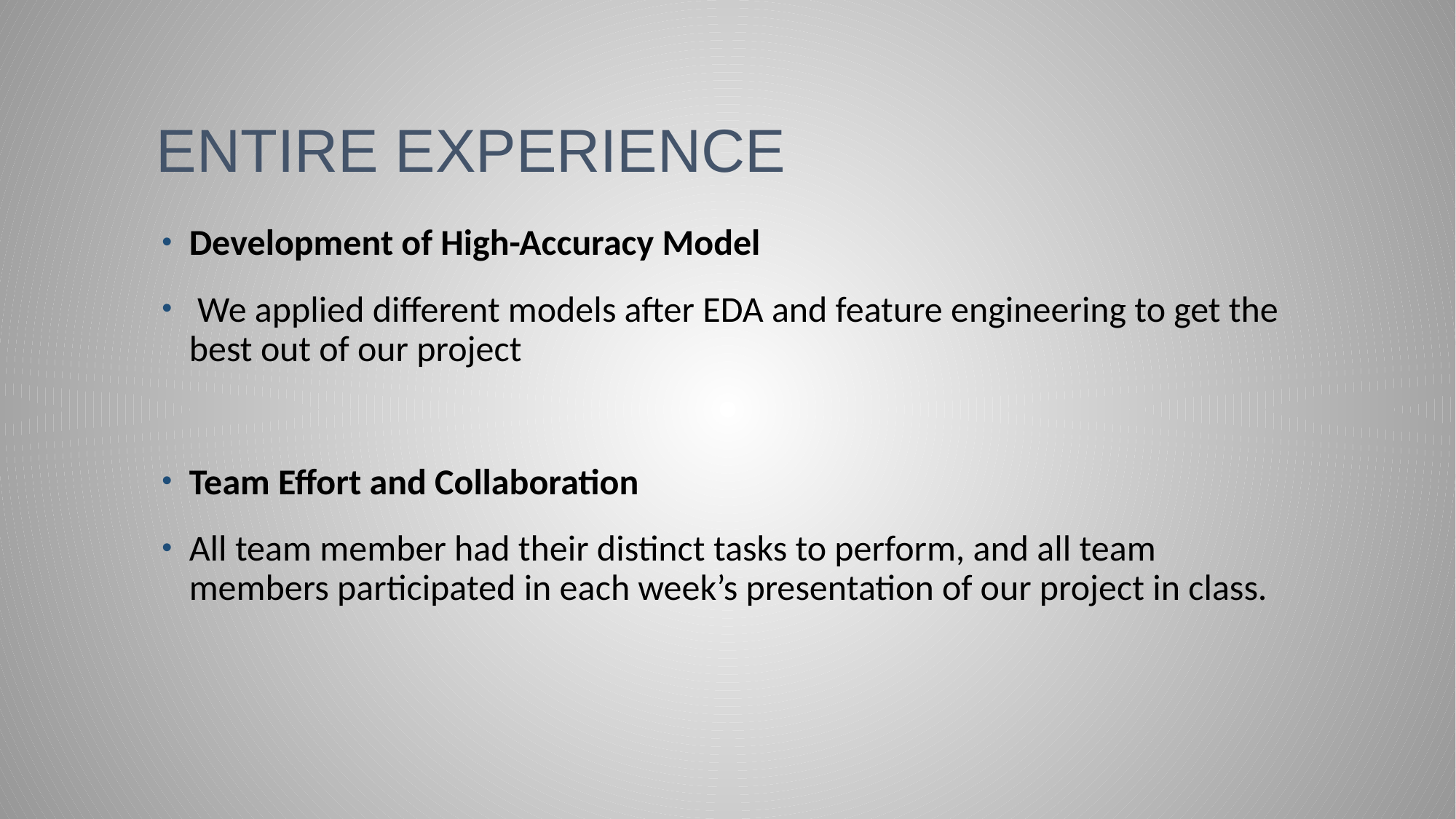

# ENTIRE EXPERIENCE
Development of High-Accuracy Model
 We applied different models after EDA and feature engineering to get the best out of our project

Team Effort and Collaboration
All team member had their distinct tasks to perform, and all team members participated in each week’s presentation of our project in class.